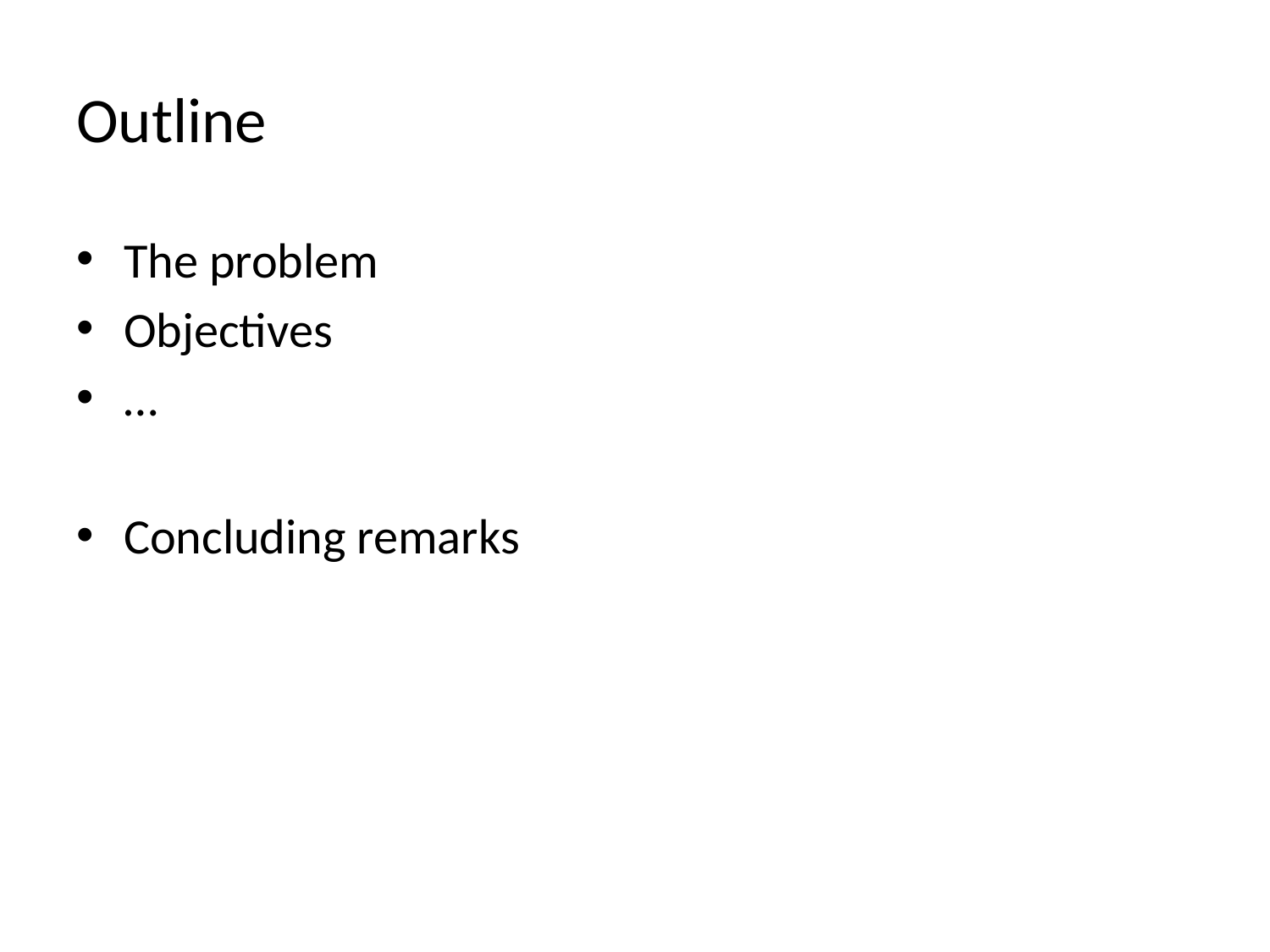

# Outline
The problem
Objectives
…

Concluding remarks